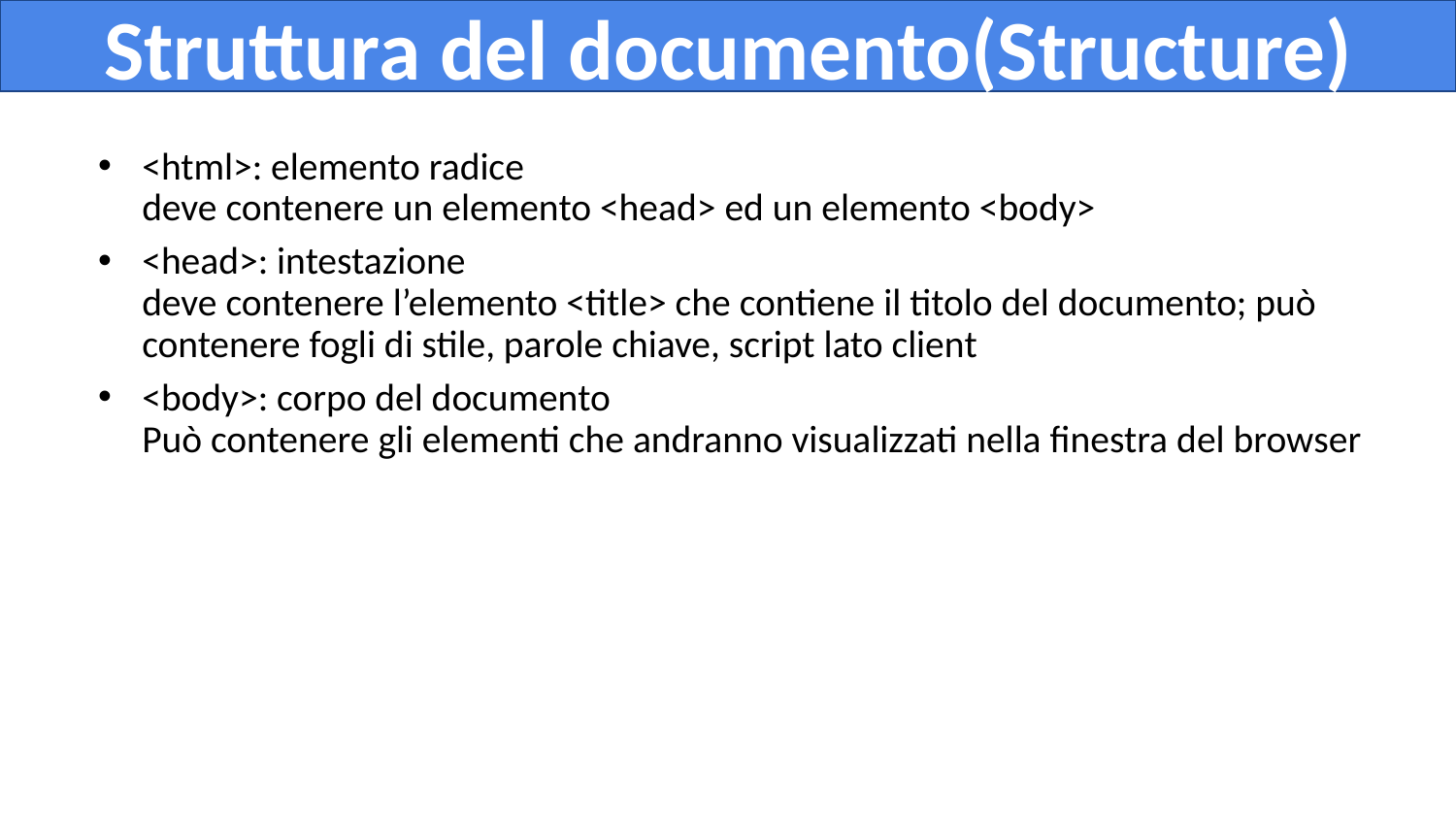

Struttura del documento(Structure)
<html>: elemento radice
deve contenere un elemento <head> ed un elemento <body>
<head>: intestazione
deve contenere l’elemento <title> che contiene il titolo del documento; può contenere fogli di stile, parole chiave, script lato client
<body>: corpo del documento
Può contenere gli elementi che andranno visualizzati nella finestra del browser